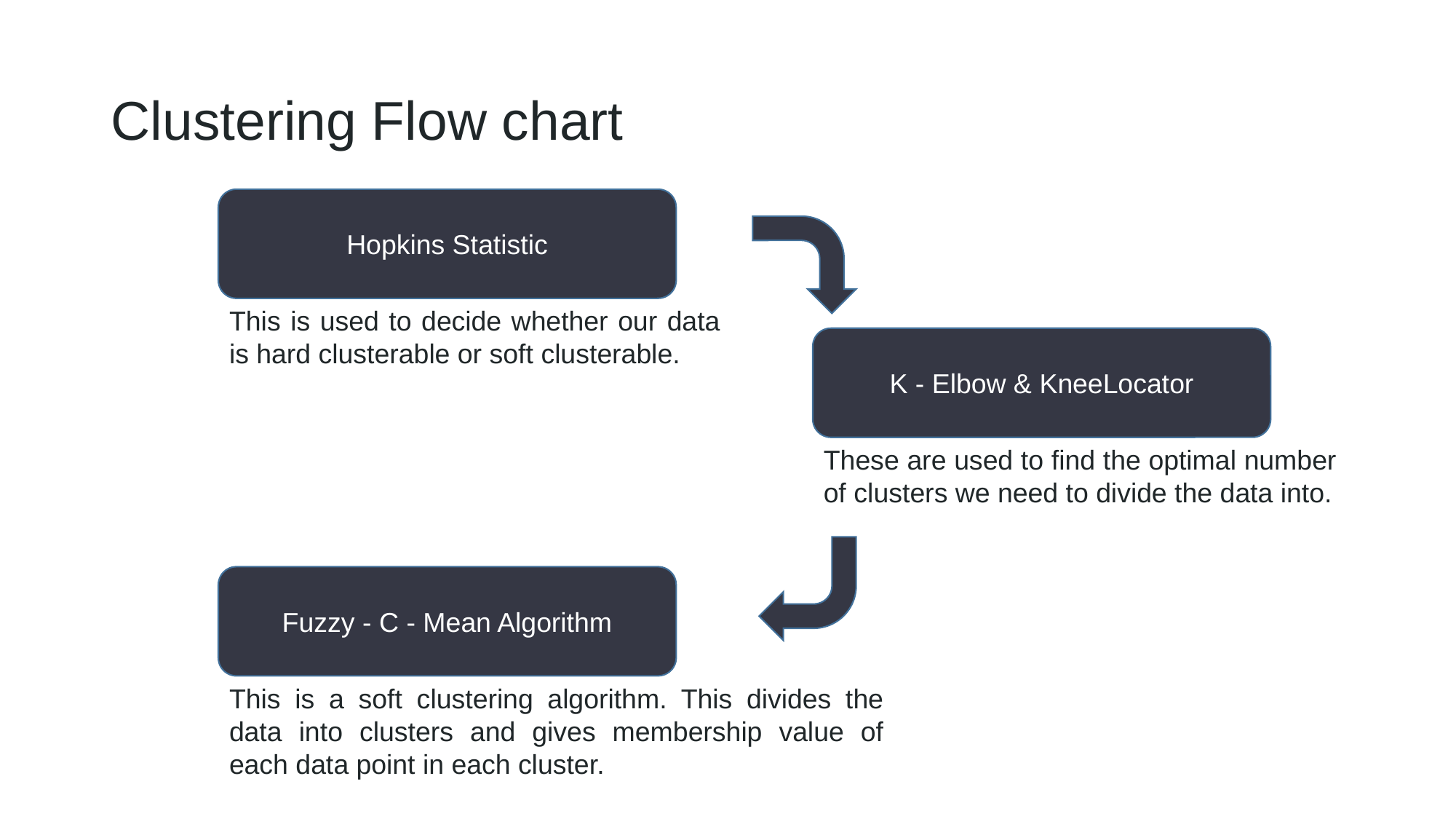

# Clustering Flow chart
Hopkins Statistic

This is used to decide whether our data is hard clusterable or soft clusterable.
K - Elbow & KneeLocator
These are used to find the optimal number of clusters we need to divide the data into.

Fuzzy - C - Mean Algorithm
This is a soft clustering algorithm. This divides the data into clusters and gives membership value of each data point in each cluster.